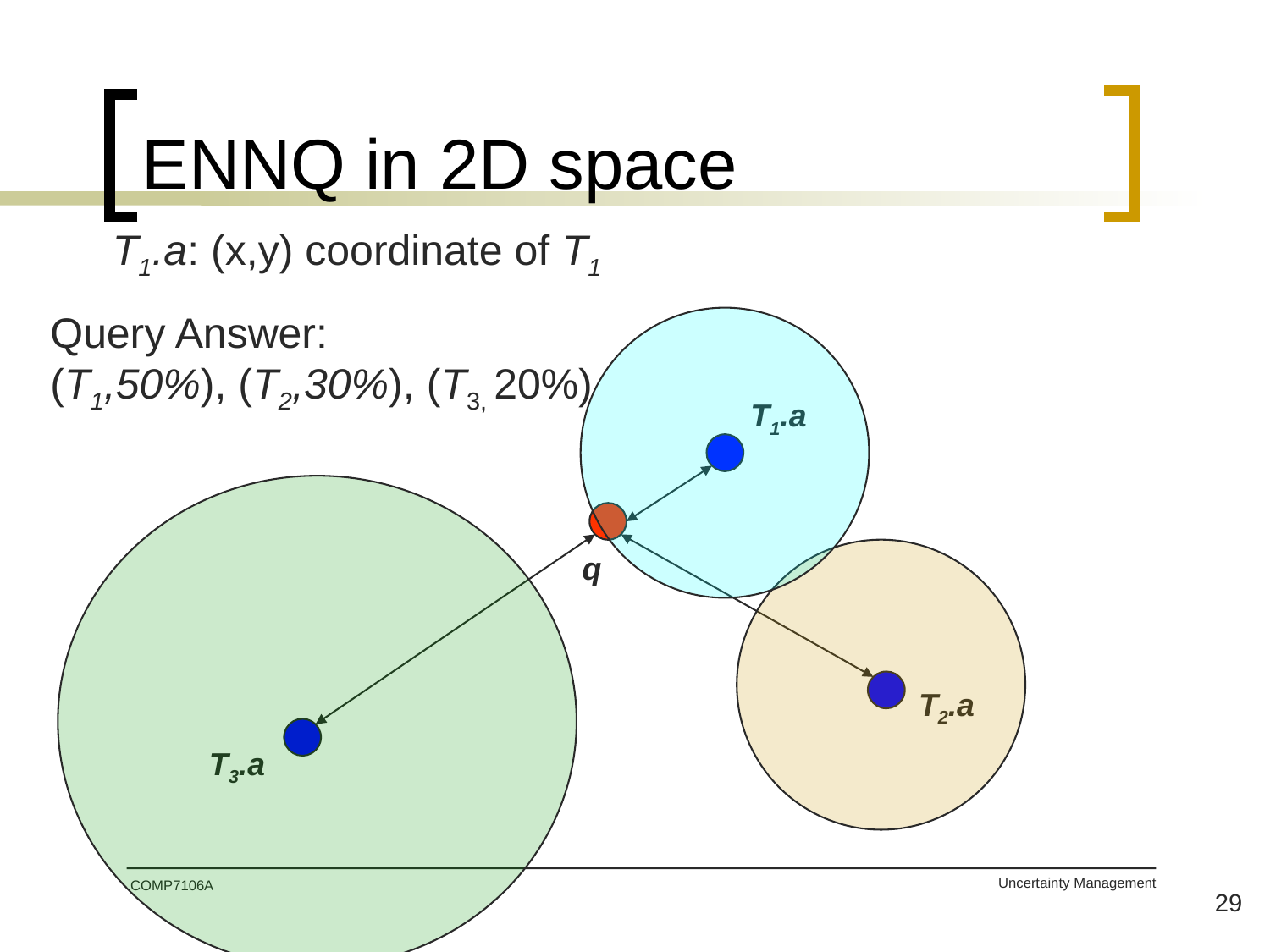

# ENNQ in 2D space
T1.a: (x,y) coordinate of T1
Query Answer:
(T1,50%), (T2,30%), (T3, 20%)

T1.a

q

T2.a

T3.a
COMP7106A
29